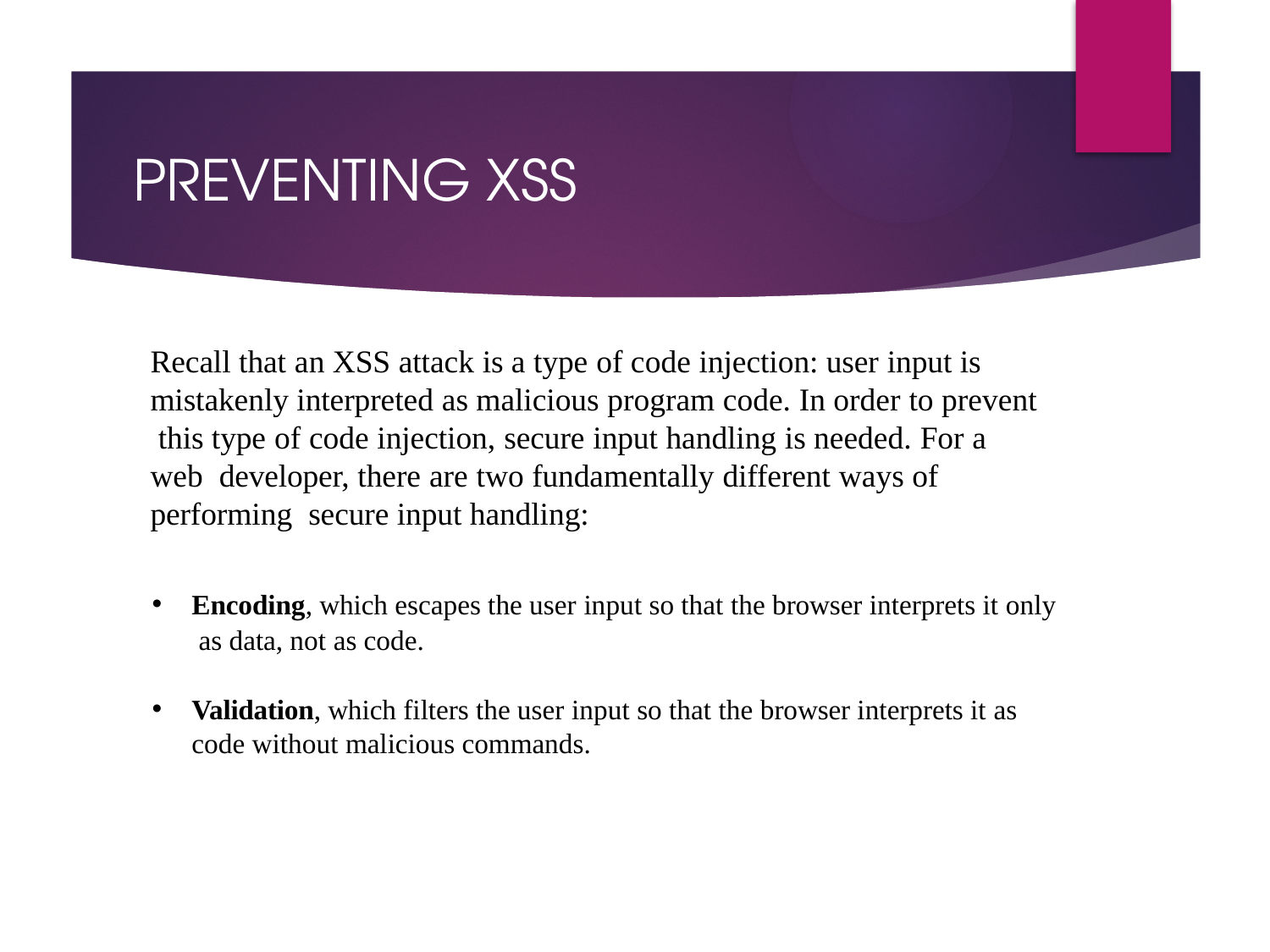

# PREVENTING XSS
Recall that an XSS attack is a type of code injection: user input is  mistakenly interpreted as malicious program code. In order to prevent  this type of code injection, secure input handling is needed. For a web  developer, there are two fundamentally different ways of performing  secure input handling:

Encoding, which escapes the user input so that the browser interprets it only  as data, not as code.

Validation, which filters the user input so that the browser interprets it as  code without malicious commands.